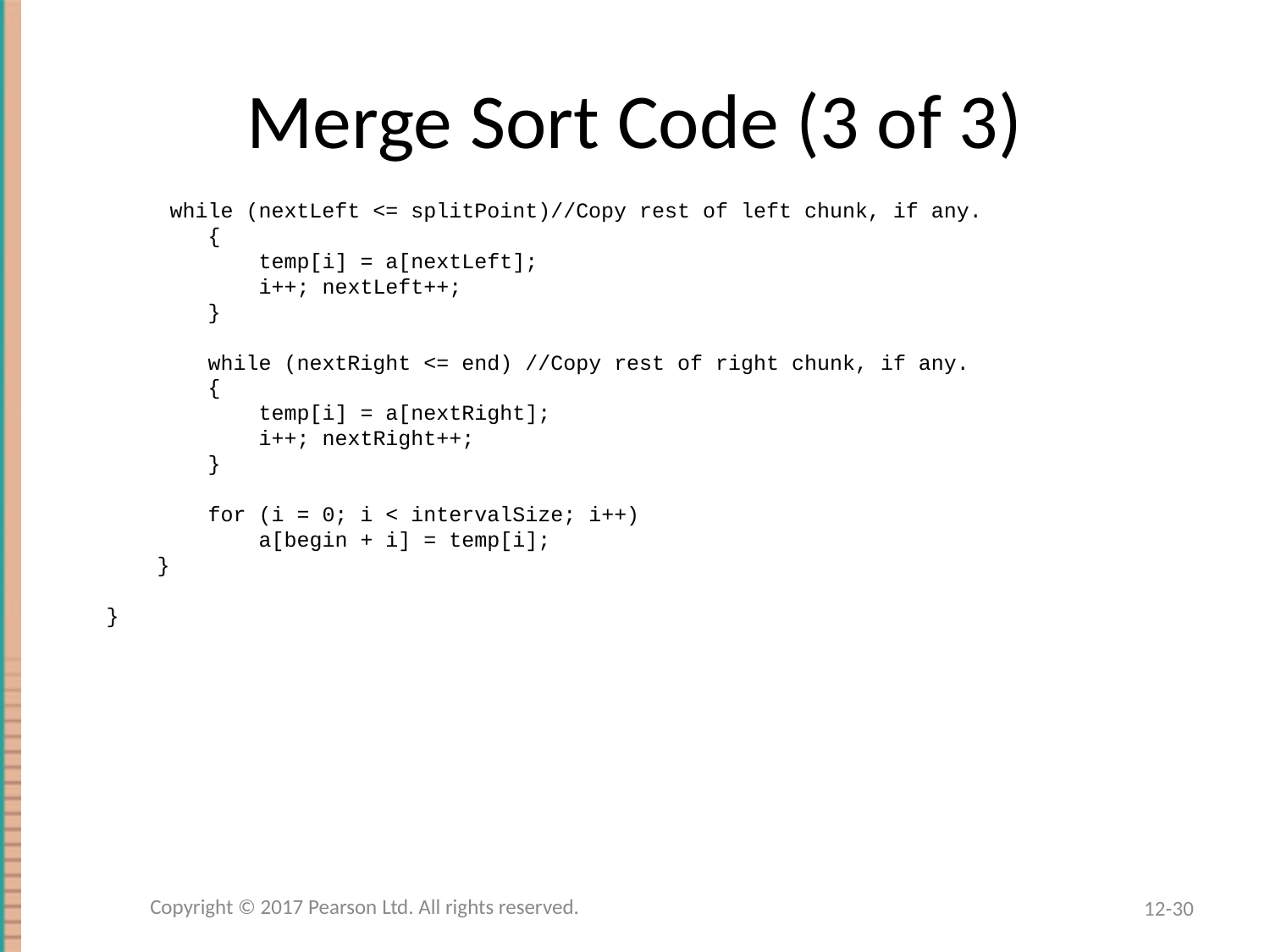

# Merge Sort Code (3 of 3)
     while (nextLeft <= splitPoint)//Copy rest of left chunk, if any.
        {
            temp[i] = a[nextLeft];
            i++; nextLeft++;
        }

        while (nextRight <= end) //Copy rest of right chunk, if any.
        {
            temp[i] = a[nextRight];
            i++; nextRight++;
        }

        for (i = 0; i < intervalSize; i++)
            a[begin + i] = temp[i];
    }

}
Copyright © 2017 Pearson Ltd. All rights reserved.
12-30